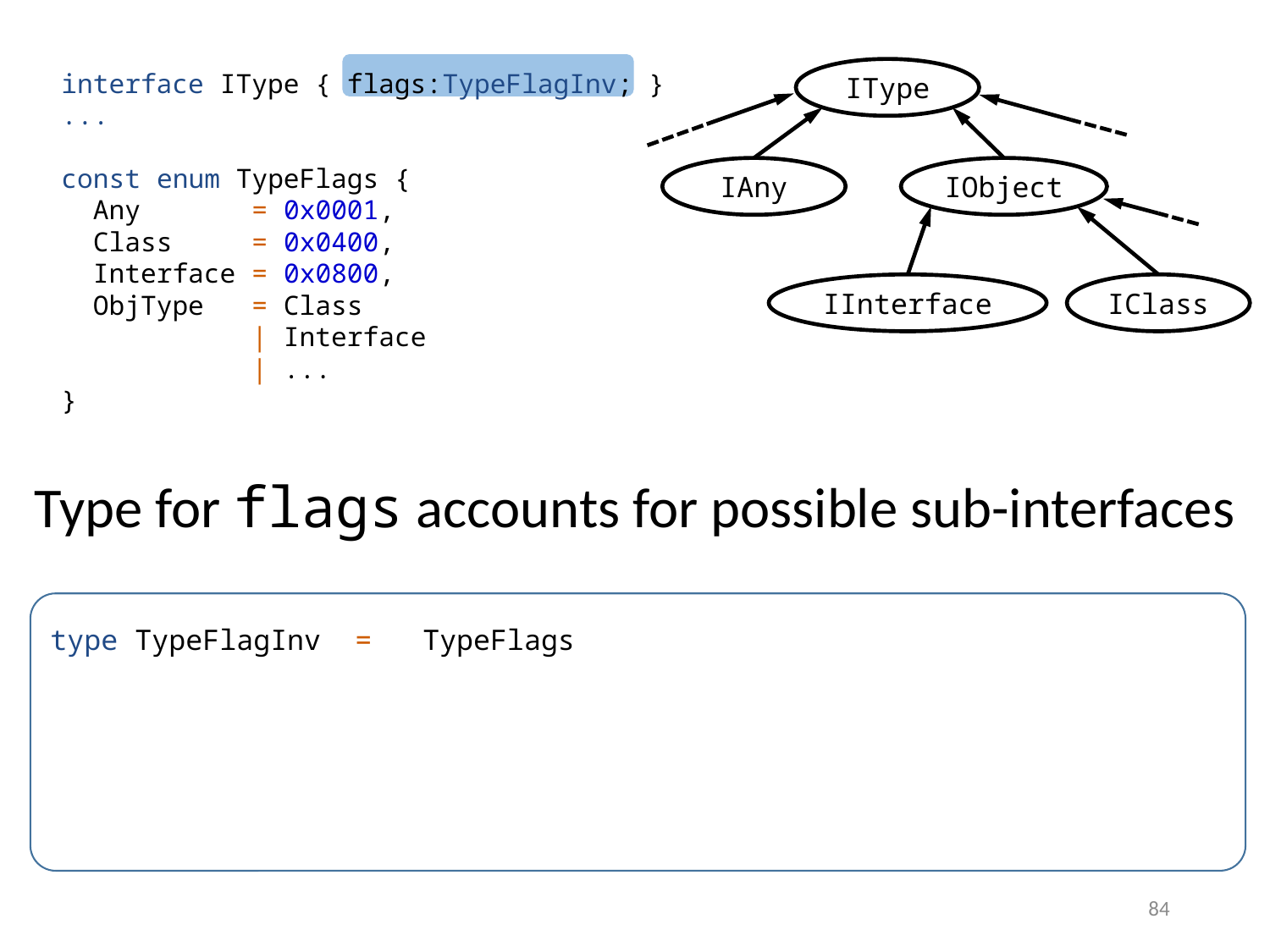

interface IType { flags:TypeFlagInv; }
...

const enum TypeFlags {
  Any       = 0x0001,
  Class     = 0x0400,
  Interface = 0x0800,
  ObjType   = Class
            | Interface
            | ...
}

IType
IObject
IAny
IInterface
IClass
Type for flags accounts for possible sub-interfaces
type TypeFlagInv  =   TypeFlags

84